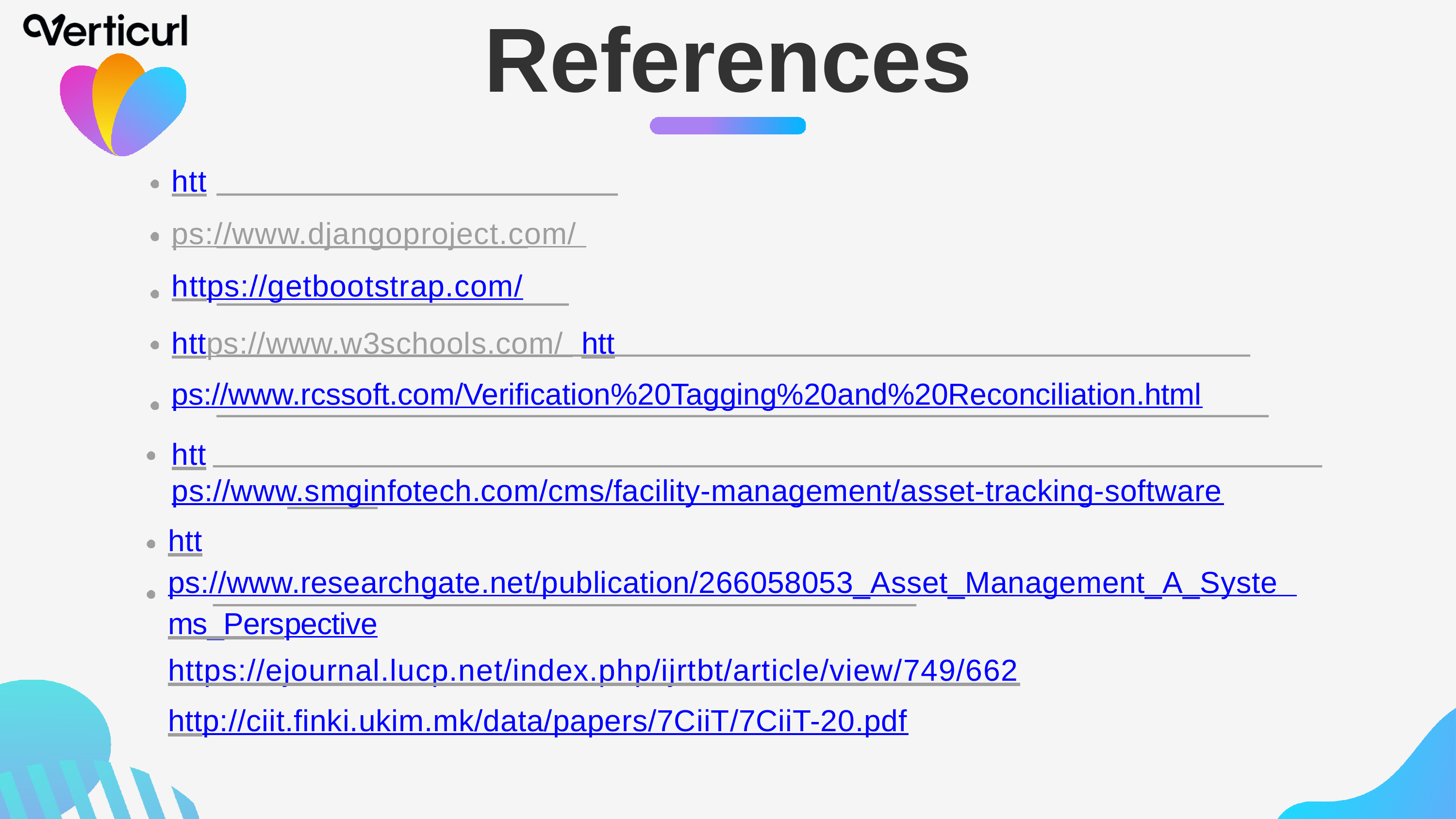

# References

https://www.djangoproject.com/  https://getbootstrap.com/
https://www.w3schools.com/  https://www.rcssoft.com/Verification%20Tagging%20and%20Reconciliation.html
https://www.smginfotech.com/cms/facility-management/asset-tracking-software
https://www.researchgate.net/publication/266058053_Asset_Management_A_Syste  ms_Perspective
https://ejournal.lucp.net/index.php/ijrtbt/article/view/749/662
http://ciit.finki.ukim.mk/data/papers/7CiiT/7CiiT-20.pdf